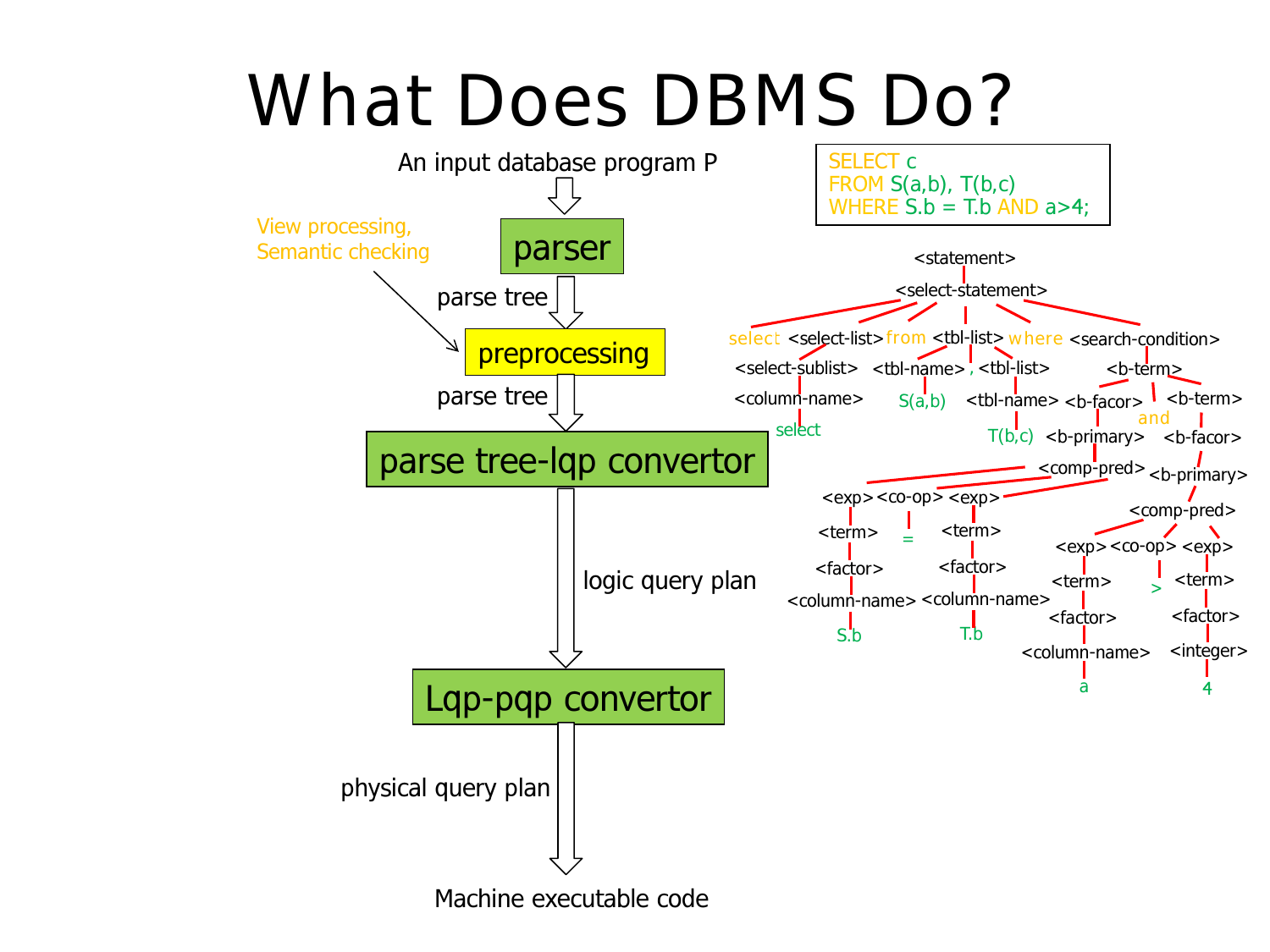

What Does DBMS Do?
An input database program P
SELECT c
FROM S(a,b), T(b,c)
WHERE S.b = T.b AND a>4;

View processing,
Semantic checking
parser
<statement>
<select-statement>
from
select
where
<tbl-list>
<select-list>
<search-condition>
,
<tbl-list>
<select-sublist>
<b-term>
<tbl-name>
<column-name>
<b-term>
S(a,b)
<tbl-name>
<b-facor>
and
select
T(b,c)
<b-primary>
<b-facor>
<comp-pred>
<b-primary>
<co-op>
<exp>
<exp>
<comp-pred>
<term>
<term>
=
<co-op>
<exp>
<exp>
<term>
<factor>
<integer>
4
<term>
>
<factor>
a
<factor>
<factor>
  <column-name>
<column-name>
T.b
S.b
<column-name>
parse tree

preprocessing
parse tree

parse tree-lqp convertor

logic query plan
Lqp-pqp convertor

physical query plan
Machine executable code